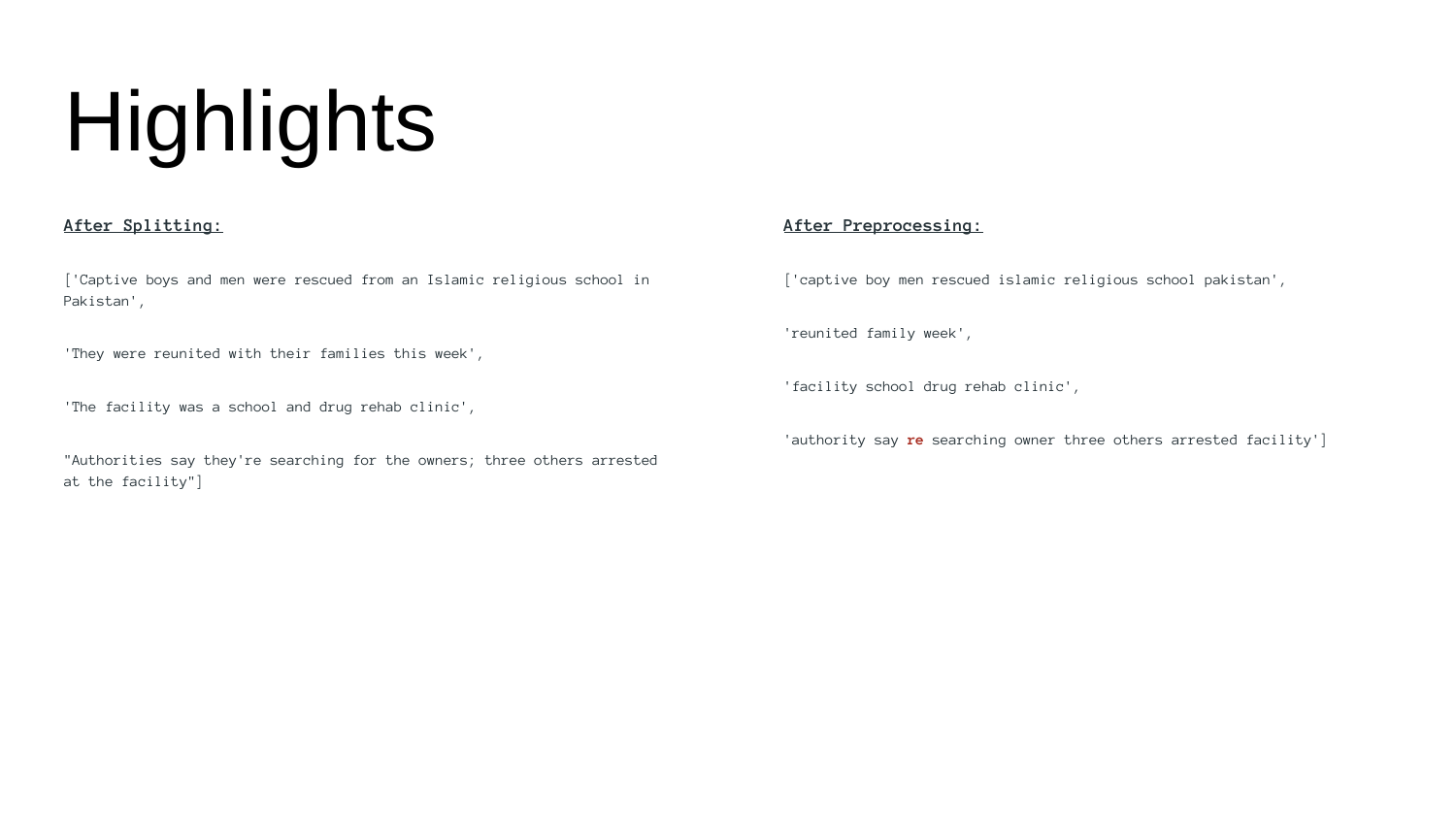

# Highlights
After Splitting:
['Captive boys and men were rescued from an Islamic religious school in Pakistan',
'They were reunited with their families this week',
'The facility was a school and drug rehab clinic',
"Authorities say they're searching for the owners; three others arrested at the facility"]
After Preprocessing:
['captive boy men rescued islamic religious school pakistan',
'reunited family week',
'facility school drug rehab clinic',
'authority say re searching owner three others arrested facility']